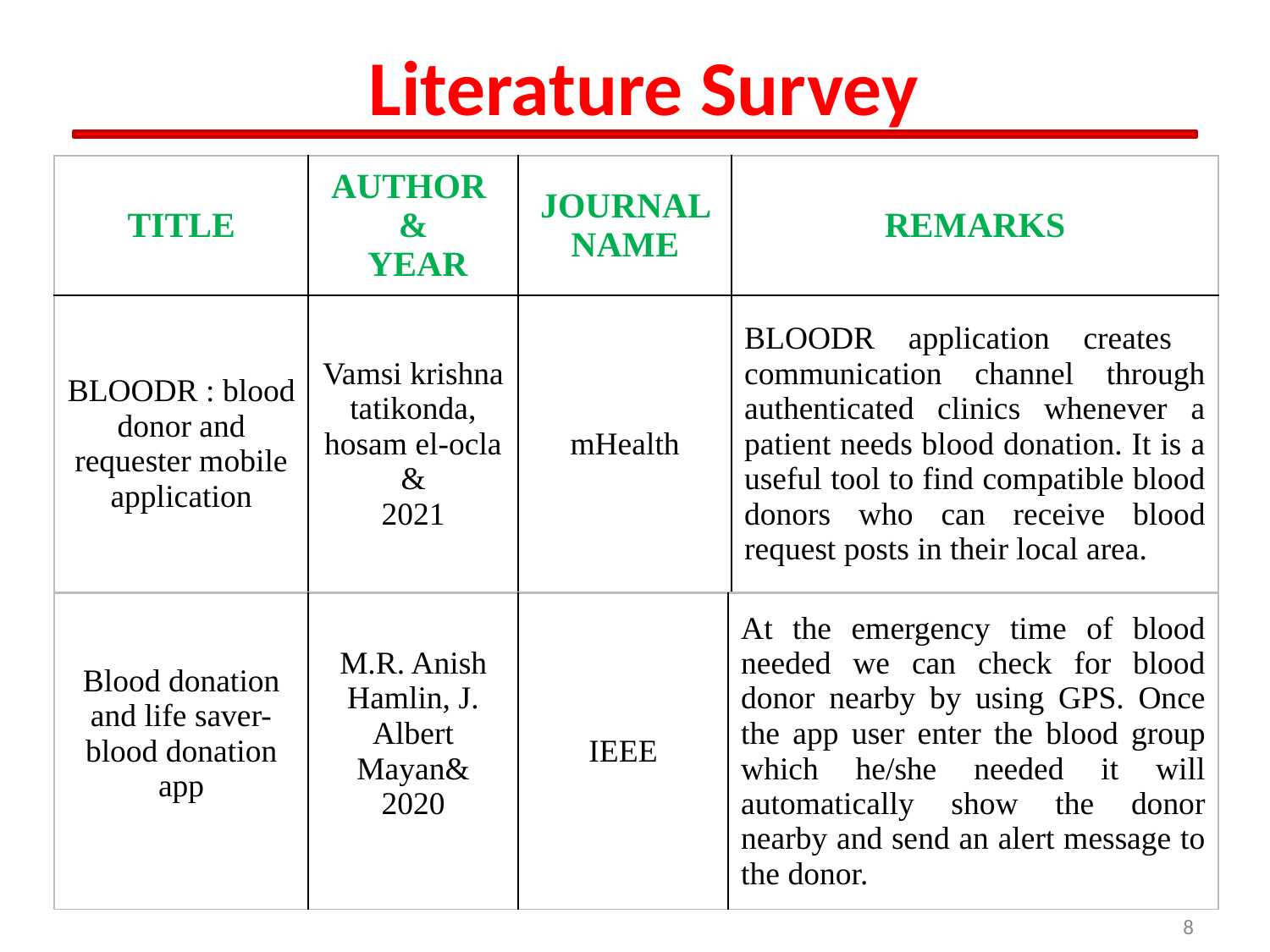

# Literature Survey

| TITLE | AUTHOR & YEAR | JOURNAL NAME | REMARKS |
| --- | --- | --- | --- |
| BLOODR : blood donor and requester mobile application | Vamsi krishna tatikonda, hosam el-ocla & 2021 | mHealth | BLOODR application creates communication channel through authenticated clinics whenever a patient needs blood donation. It is a useful tool to find compatible blood donors who can receive blood request posts in their local area. |

| Blood donation and life saver-blood donation app | M.R. Anish Hamlin, J. Albert Mayan& 2020 | IEEE | At the emergency time of blood needed we can check for blood donor nearby by using GPS. Once the app user enter the blood group which he/she needed it will automatically show the donor nearby and send an alert message to the donor. |
| --- | --- | --- | --- |
8